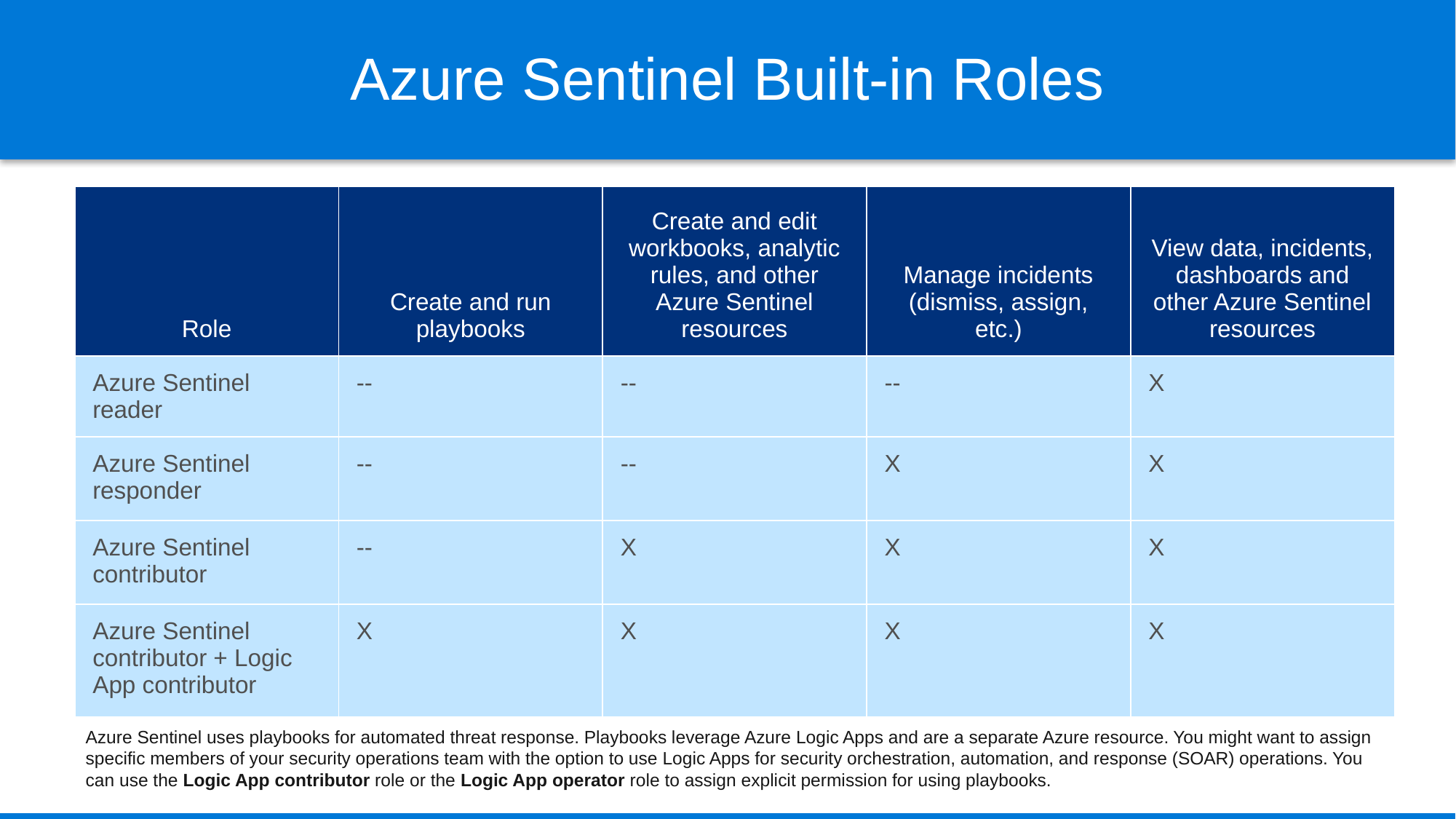

Azure Sentinel Built-in Roles
| Role | Create and run playbooks | Create and edit workbooks, analytic rules, and other Azure Sentinel resources | Manage incidents (dismiss, assign, etc.) | View data, incidents, dashboards and other Azure Sentinel resources |
| --- | --- | --- | --- | --- |
| Azure Sentinel reader | -- | -- | -- | X |
| Azure Sentinel responder | -- | -- | X | X |
| Azure Sentinel contributor | -- | X | X | X |
| Azure Sentinel contributor + Logic App contributor | X | X | X | X |
Azure Sentinel uses playbooks for automated threat response. Playbooks leverage Azure Logic Apps and are a separate Azure resource. You might want to assign specific members of your security operations team with the option to use Logic Apps for security orchestration, automation, and response (SOAR) operations. You can use the Logic App contributor role or the Logic App operator role to assign explicit permission for using playbooks.